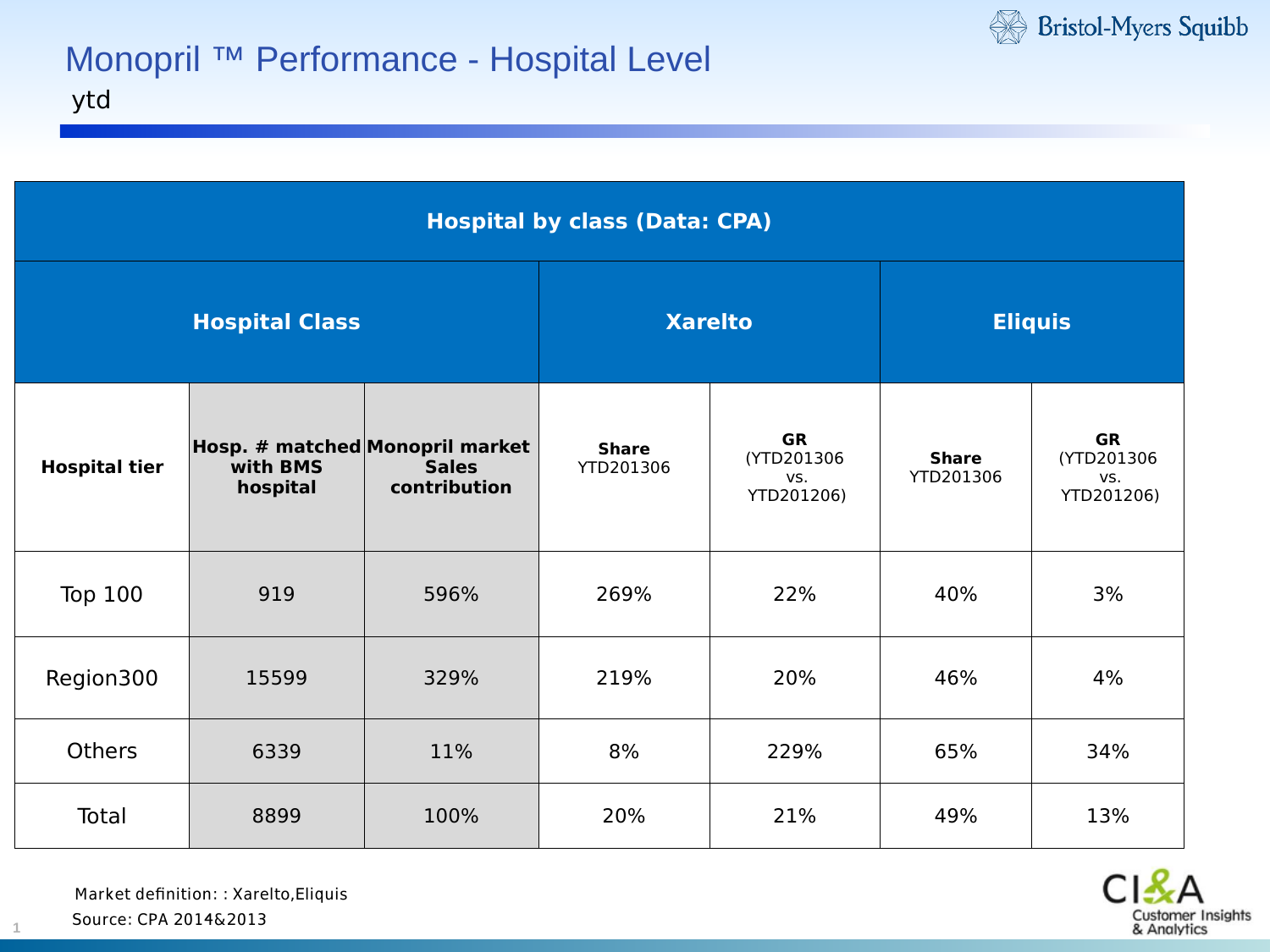

# Monopril ™ Performance - Hospital Level
ytd
| Hospital by class (Data: CPA) |  |  |  |  |  |  |
| --- | --- | --- | --- | --- | --- | --- |
| Hospital Class |  |  | Xarelto |  | Eliquis |  |
| Hospital tier | Hosp. # matched with BMS hospital | Monopril market Sales contribution | Share YTD201306 | GR (YTD201306 vs. YTD201206) | Share YTD201306 | GR (YTD201306 vs. YTD201206) |
| Top 100 | 919 | 596% | 269% | 22% | 40% | 3% |
| Region300 | 15599 | 329% | 219% | 20% | 46% | 4% |
| Others | 6339 | 11% | 8% | 229% | 65% | 34% |
| Total | 8899 | 100% | 20% | 21% | 49% | 13% |
Market definition: : Xarelto,Eliquis
Source: CPA 2014&2013